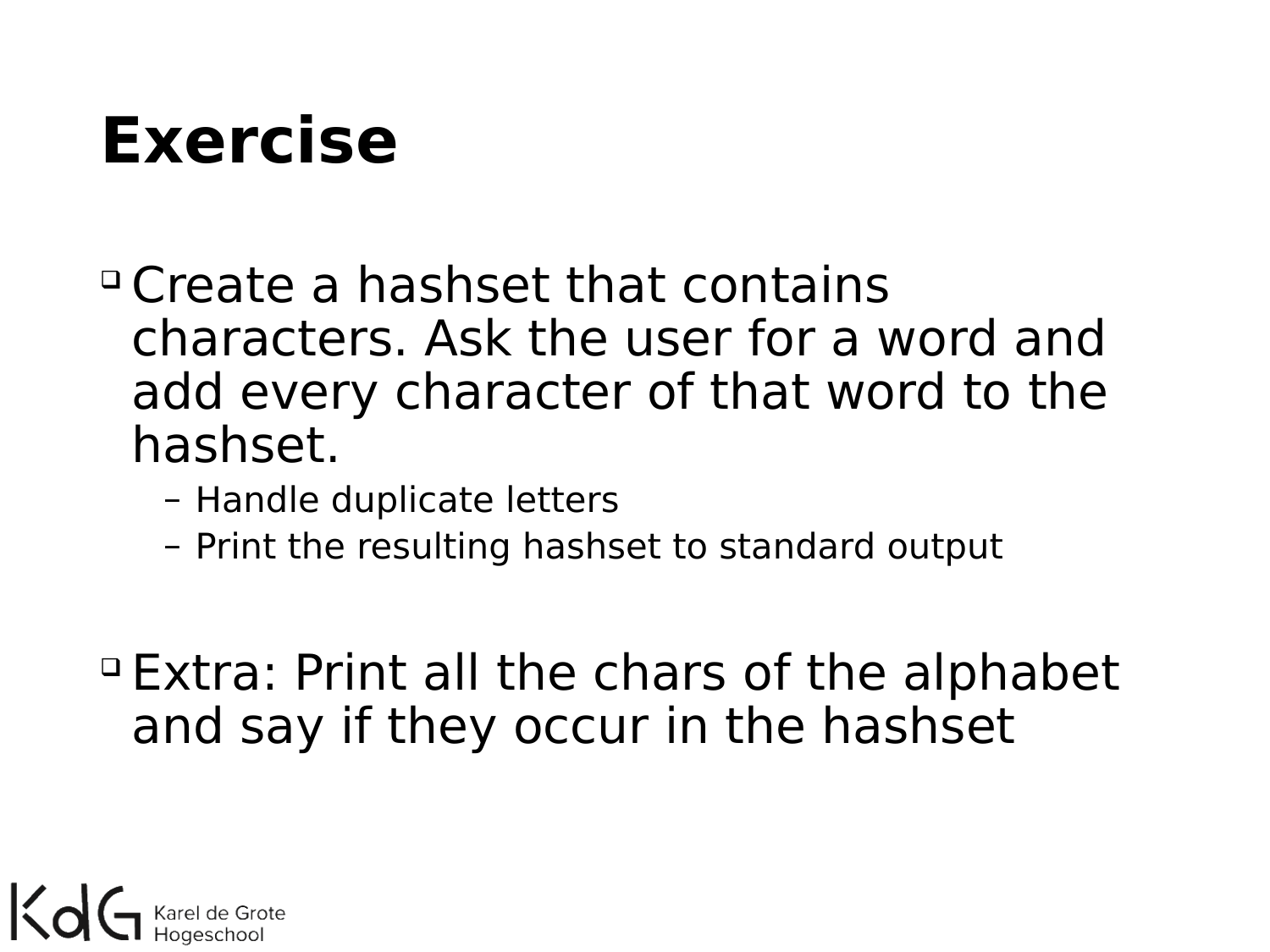

# Exercise
Create a hashset that contains characters. Ask the user for a word and add every character of that word to the hashset.
Handle duplicate letters
Print the resulting hashset to standard output

Extra: Print all the chars of the alphabet and say if they occur in the hashset